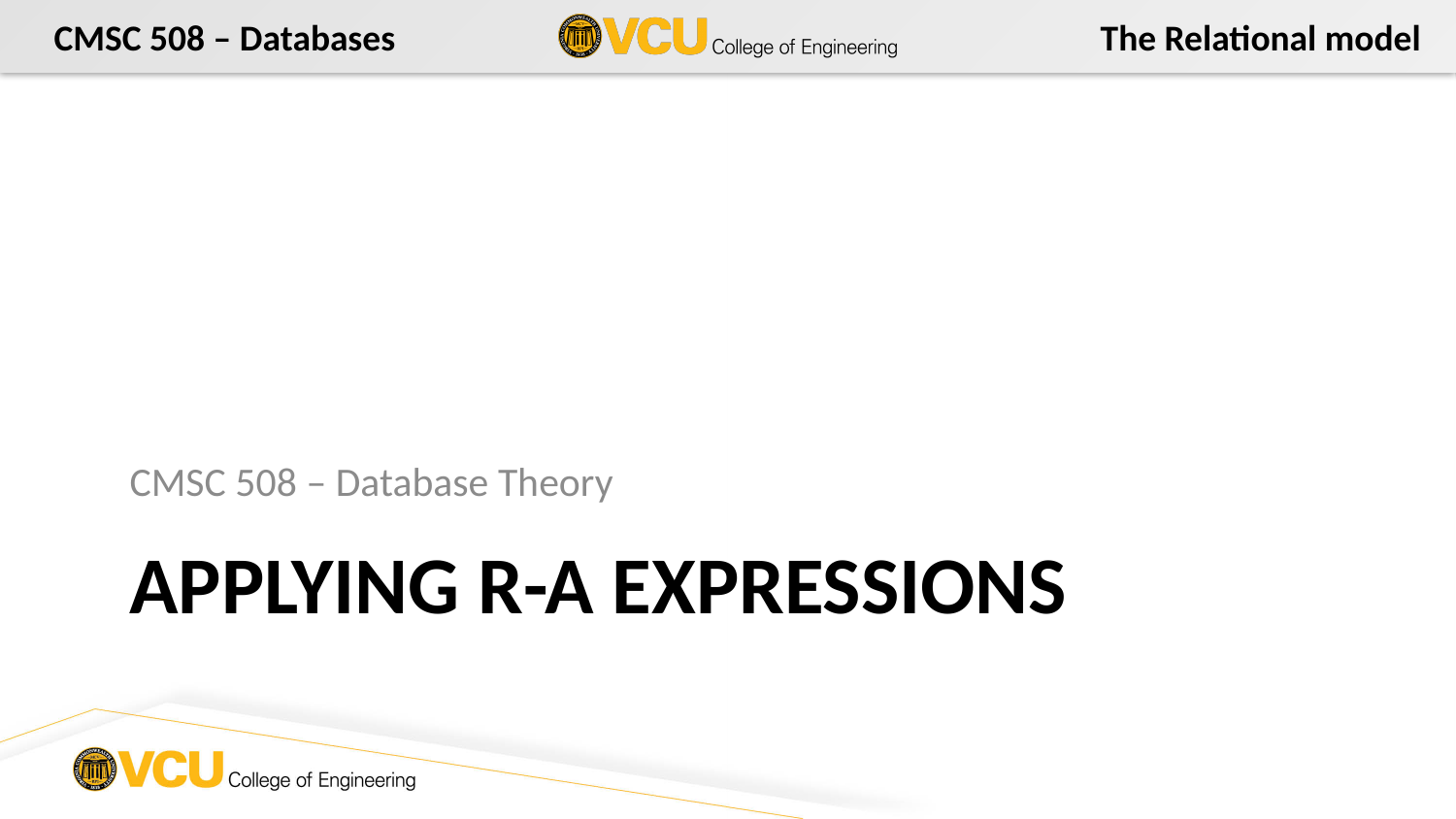

CMSC 508 – Database Theory
# Applying R-a expressions